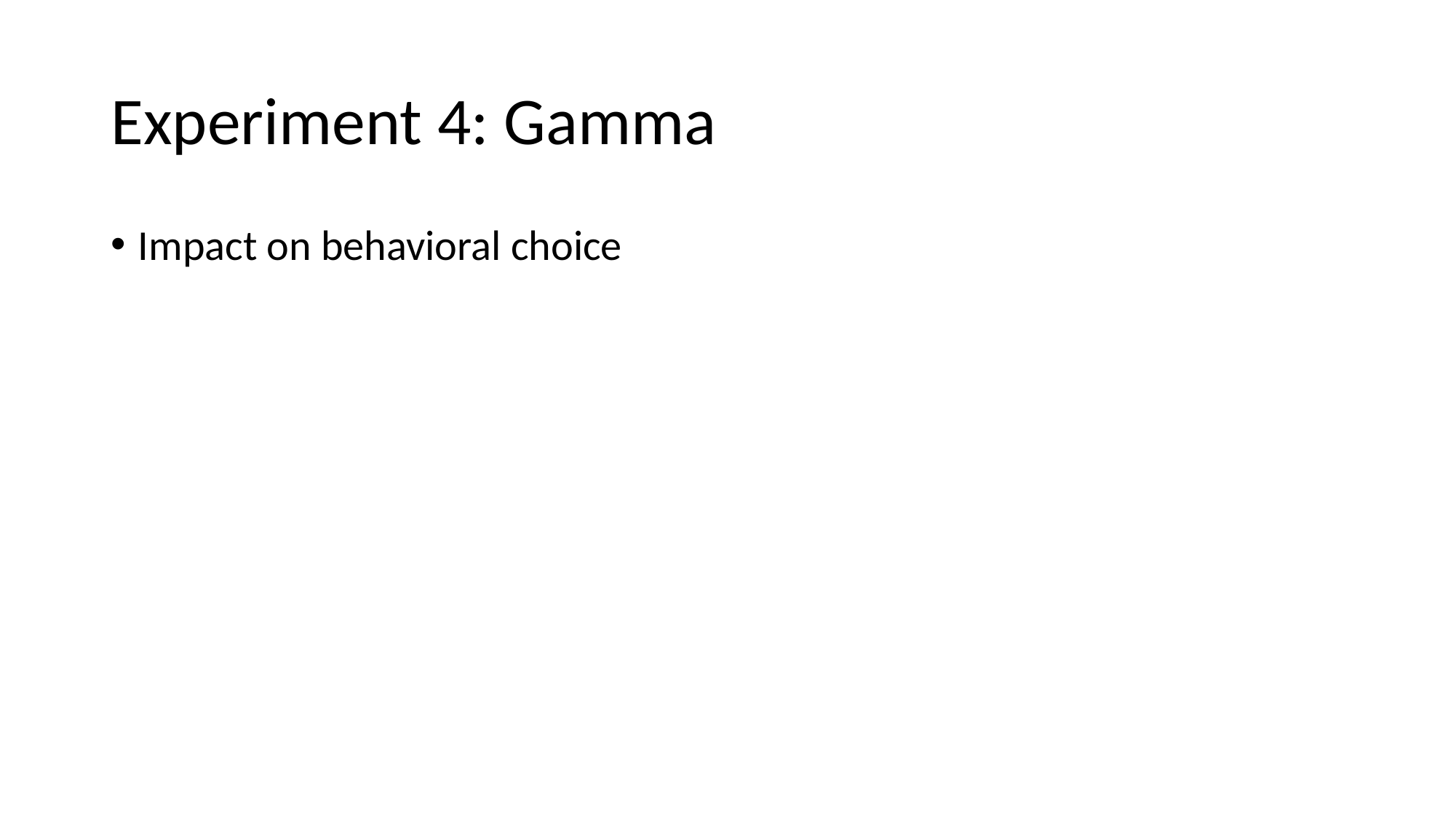

# Experiment 4: Gamma
Impact on behavioral choice